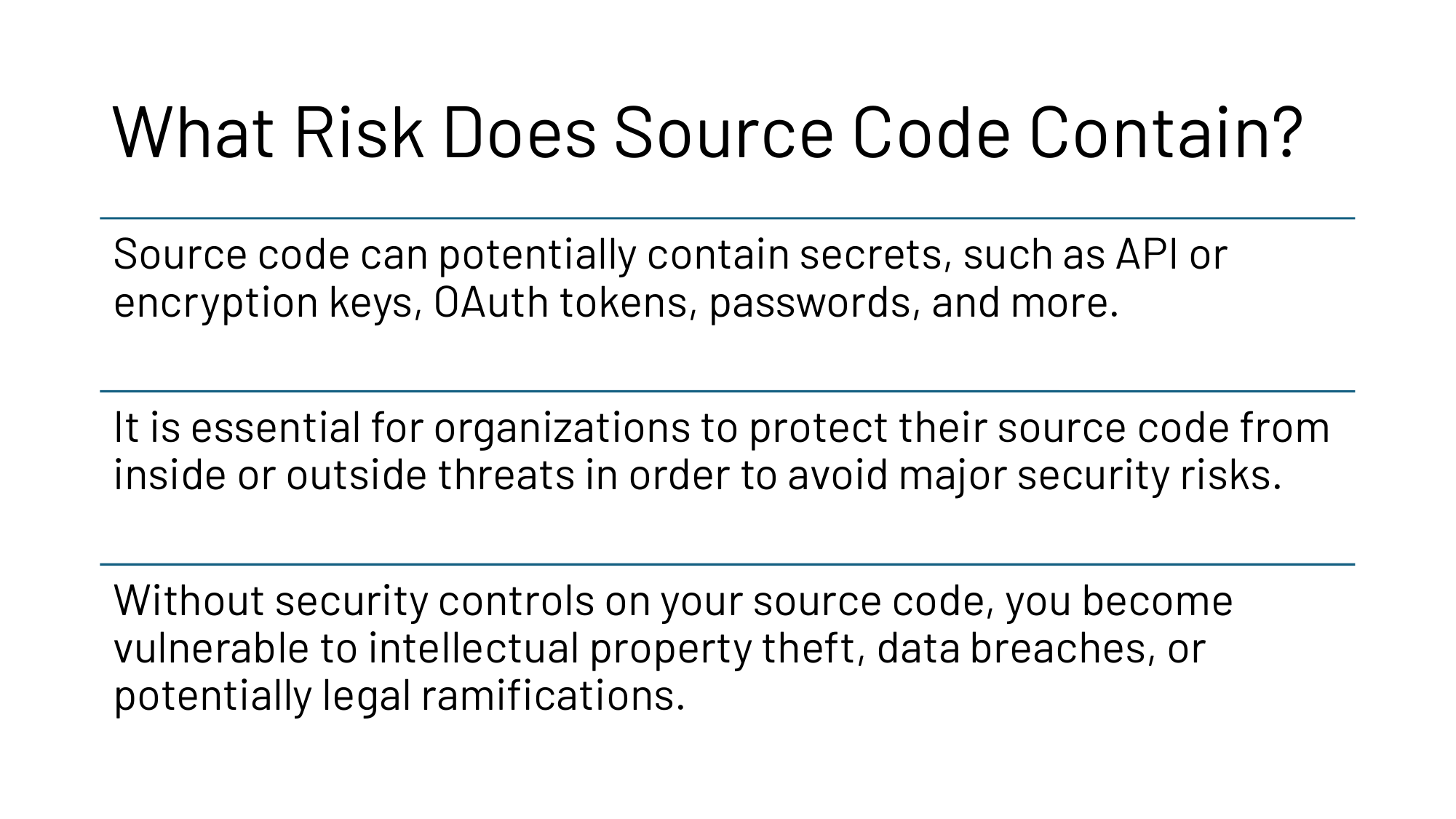

# What Risk Does Source Code Contain?
Source code can potentially contain secrets, such as API or encryption keys, OAuth tokens, passwords, and more.
It is essential for organizations to protect their source code from inside or outside threats in order to avoid major security risks.
Without security controls on your source code, you become vulnerable to intellectual property theft, data breaches, or potentially legal ramifications.